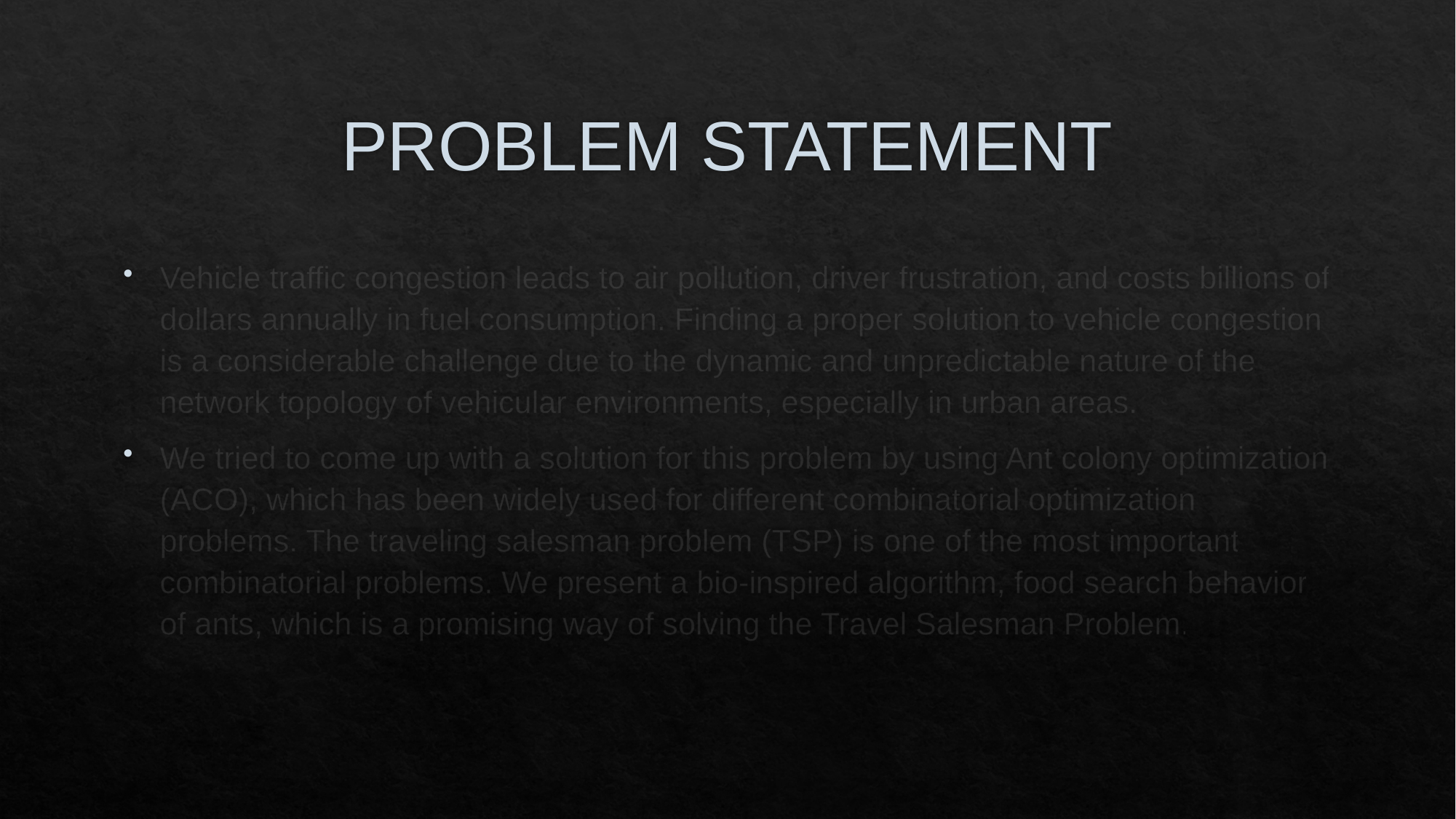

# PROBLEM STATEMENT
Vehicle traffic congestion leads to air pollution, driver frustration, and costs billions of dollars annually in fuel consumption. Finding a proper solution to vehicle congestion is a considerable challenge due to the dynamic and unpredictable nature of the network topology of vehicular environments, especially in urban areas.
We tried to come up with a solution for this problem by using Ant colony optimization (ACO), which has been widely used for different combinatorial optimization problems. The traveling salesman problem (TSP) is one of the most important combinatorial problems. We present a bio-inspired algorithm, food search behavior of ants, which is a promising way of solving the Travel Salesman Problem.